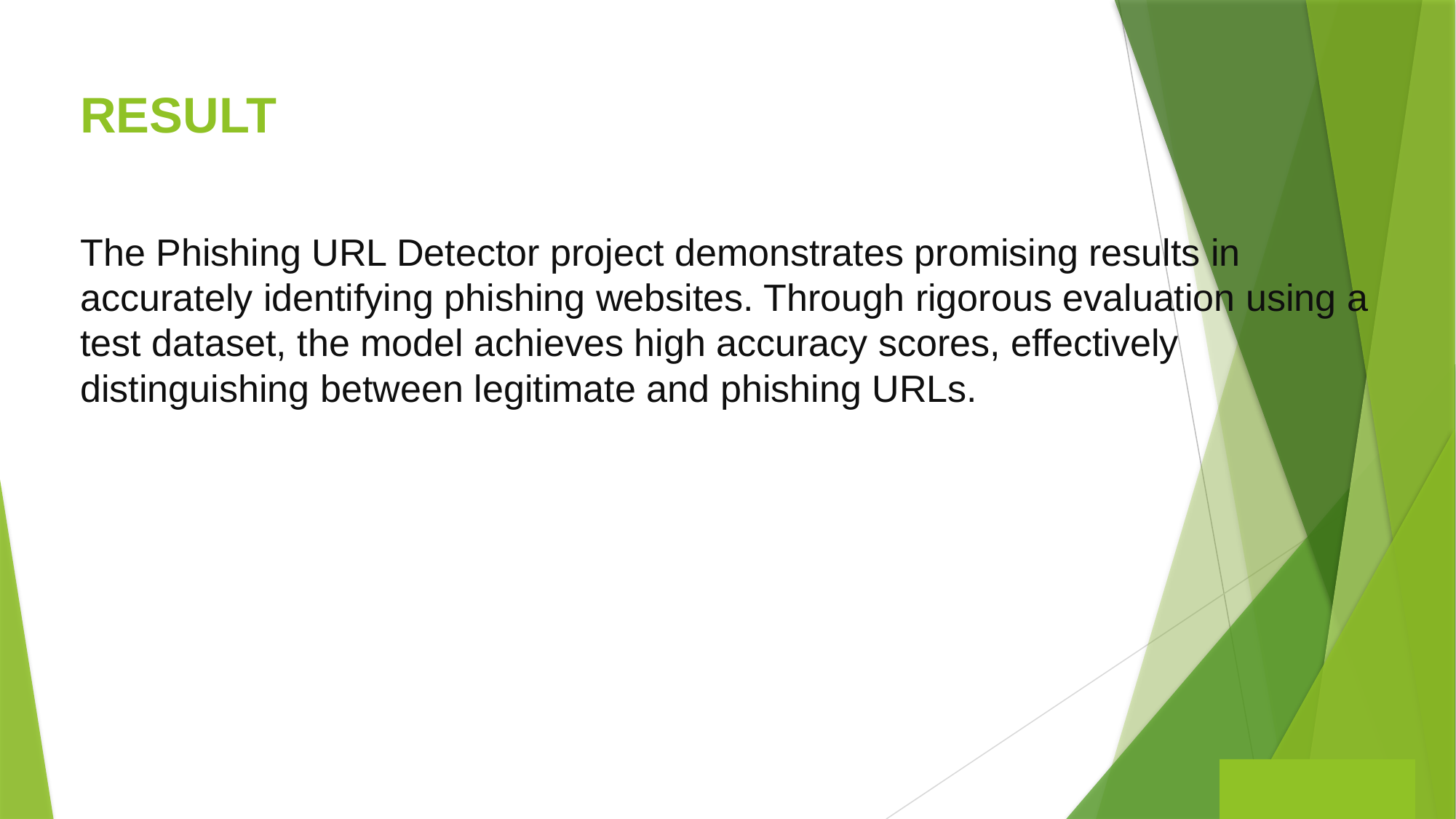

# RESULT
The Phishing URL Detector project demonstrates promising results in accurately identifying phishing websites. Through rigorous evaluation using a test dataset, the model achieves high accuracy scores, effectively distinguishing between legitimate and phishing URLs.